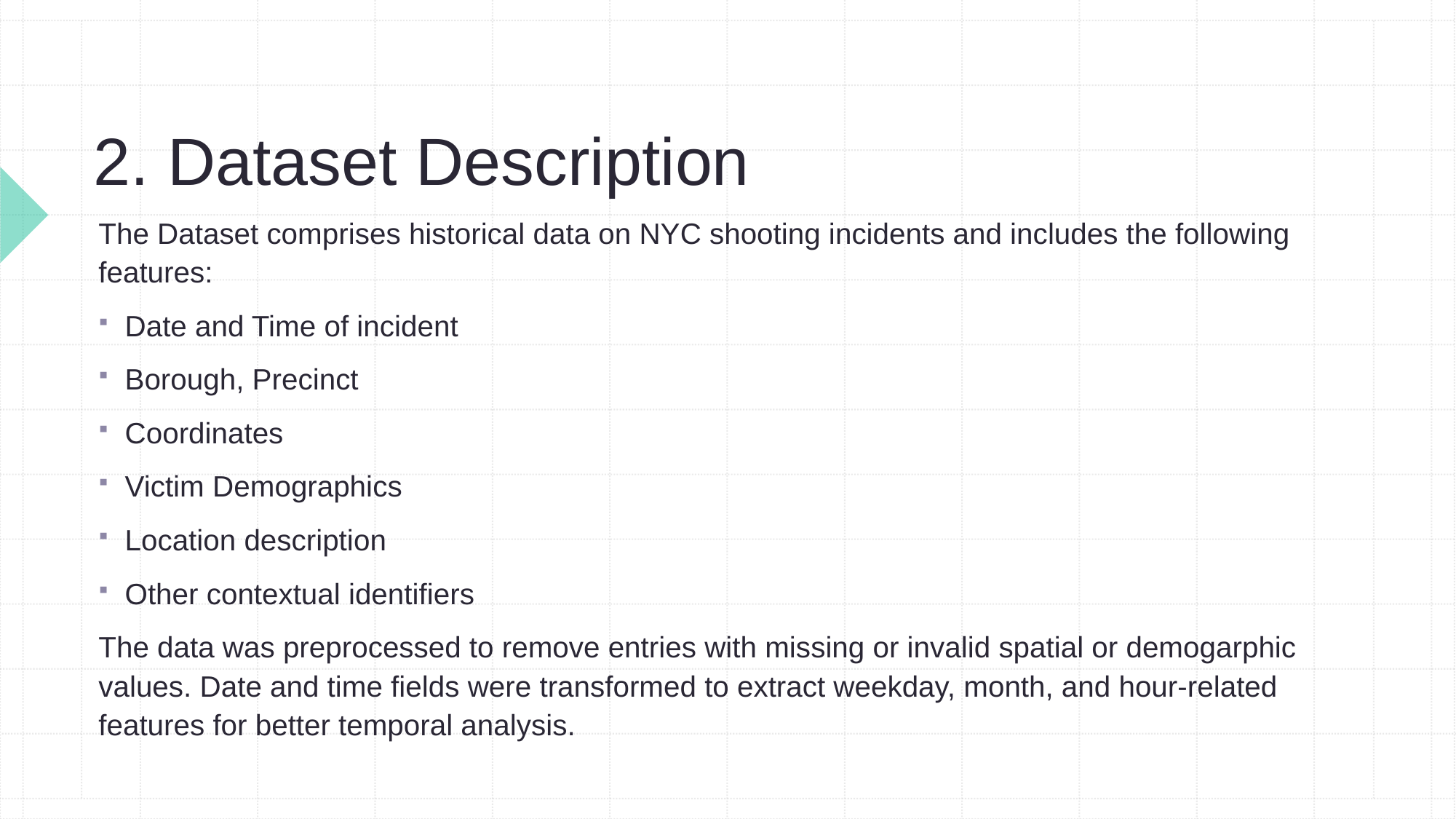

# 2. Dataset Description
The Dataset comprises historical data on NYC shooting incidents and includes the following features:
Date and Time of incident
Borough, Precinct
Coordinates
Victim Demographics
Location description
Other contextual identifiers
The data was preprocessed to remove entries with missing or invalid spatial or demogarphic values. Date and time fields were transformed to extract weekday, month, and hour-related features for better temporal analysis.